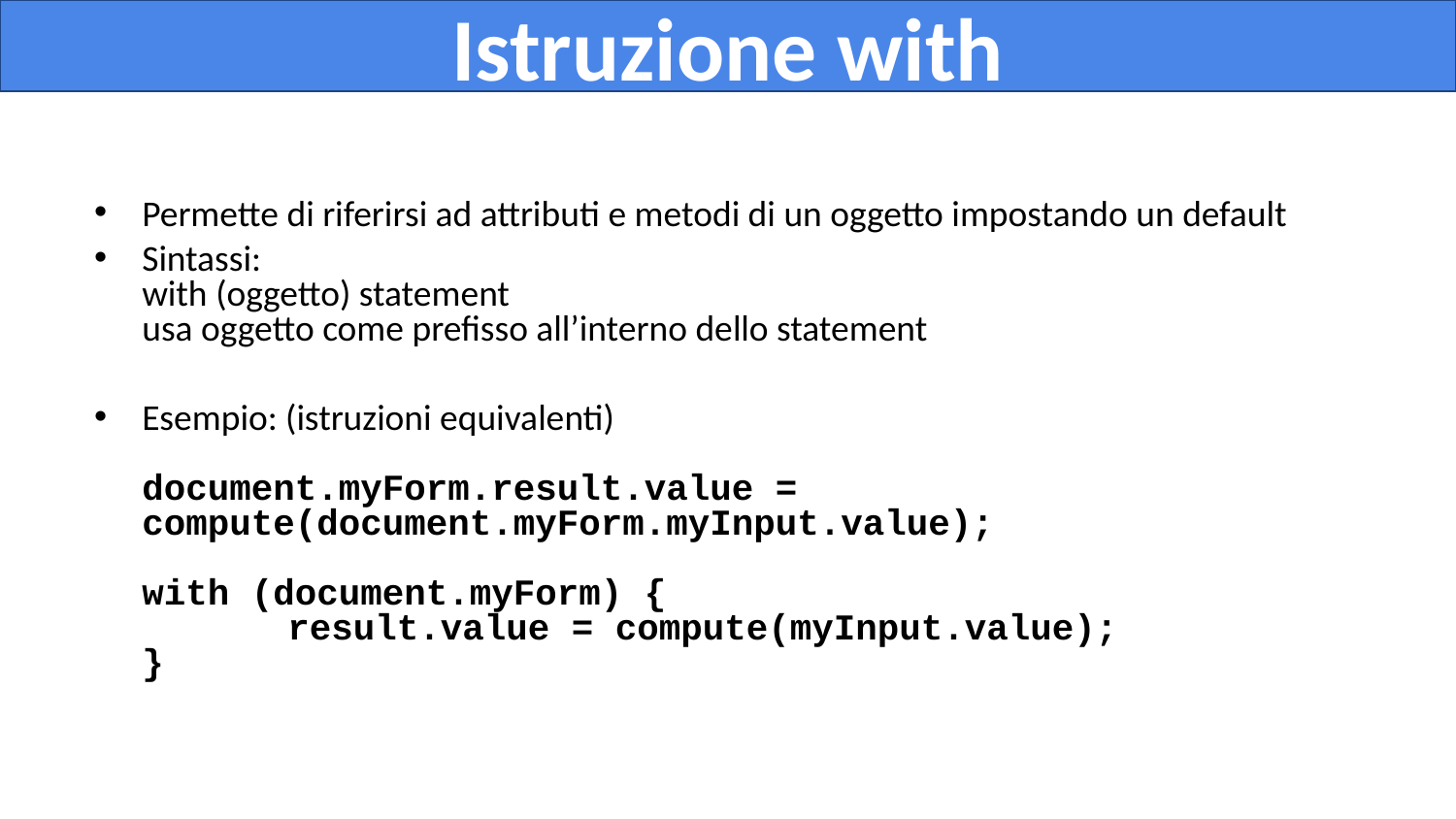

Istruzione with
Permette di riferirsi ad attributi e metodi di un oggetto impostando un default
Sintassi:
with (oggetto) statement
usa oggetto come prefisso all’interno dello statement

Esempio: (istruzioni equivalenti)
document.myForm.result.value = compute(document.myForm.myInput.value);
with (document.myForm) {
	result.value = compute(myInput.value);
}